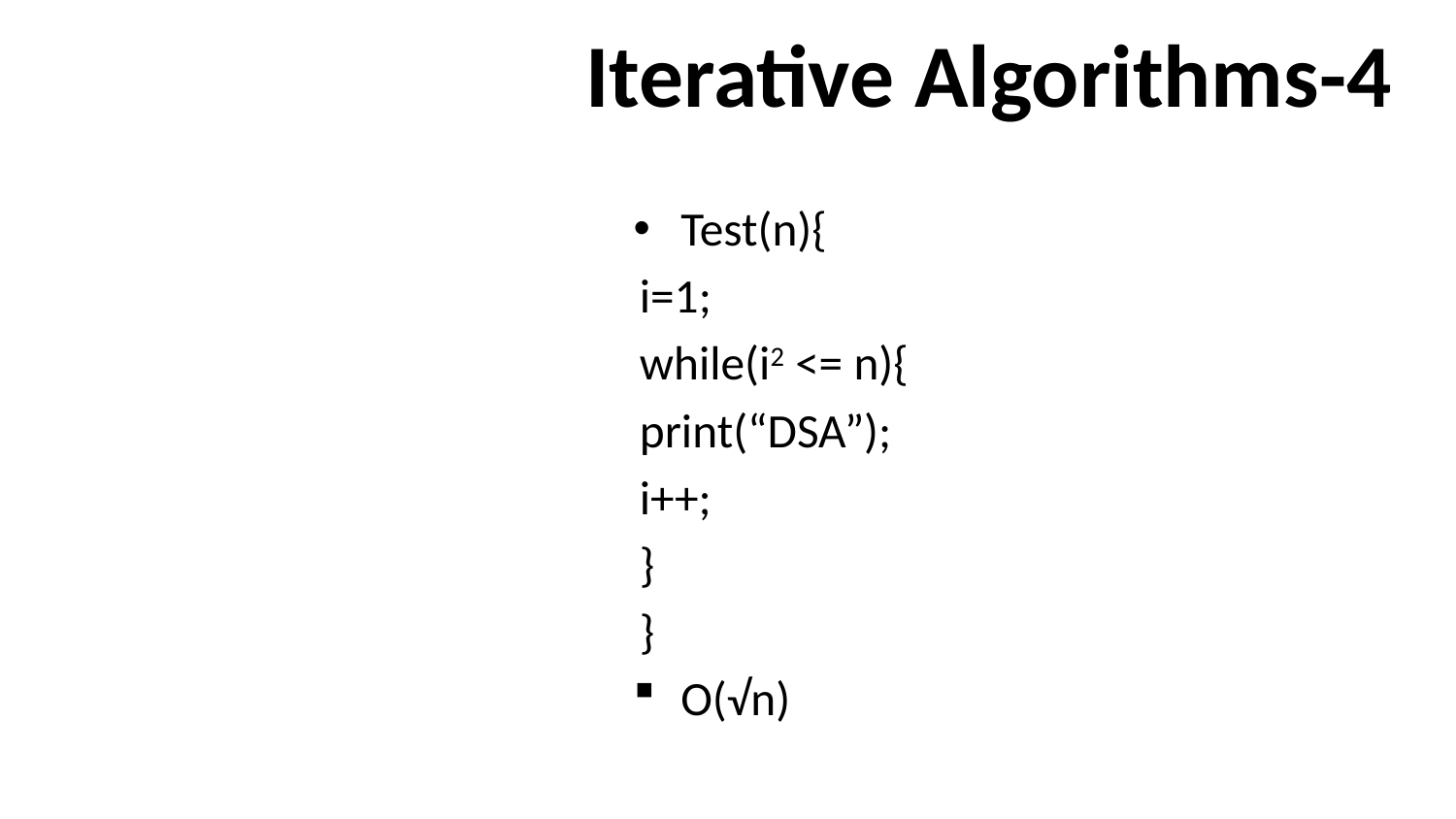

# Iterative Algorithms-4
Test(n){
	i=1;
	while(i2 <= n){
		print(“DSA”);
		i++;
	}
}
O(√n)